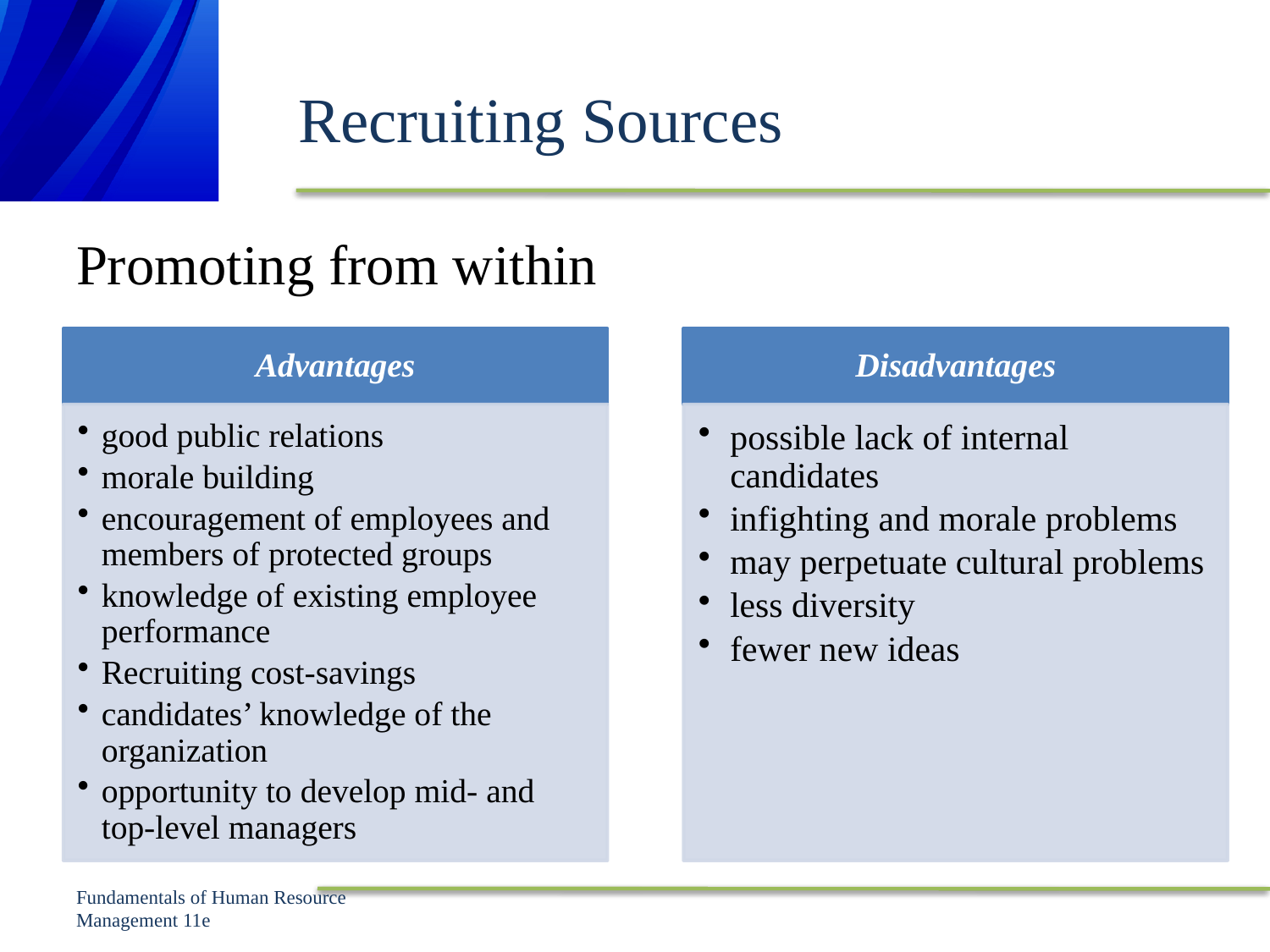

# Recruiting Sources
Promoting from within
Advantages
good public relations
morale building
encouragement of employees and members of protected groups
knowledge of existing employee performance
Recruiting cost-savings
candidates’ knowledge of the organization
opportunity to develop mid- and top-level managers
Disadvantages
possible lack of internal candidates
infighting and morale problems
may perpetuate cultural problems
less diversity
fewer new ideas
Fundamentals of Human Resource Management 11e